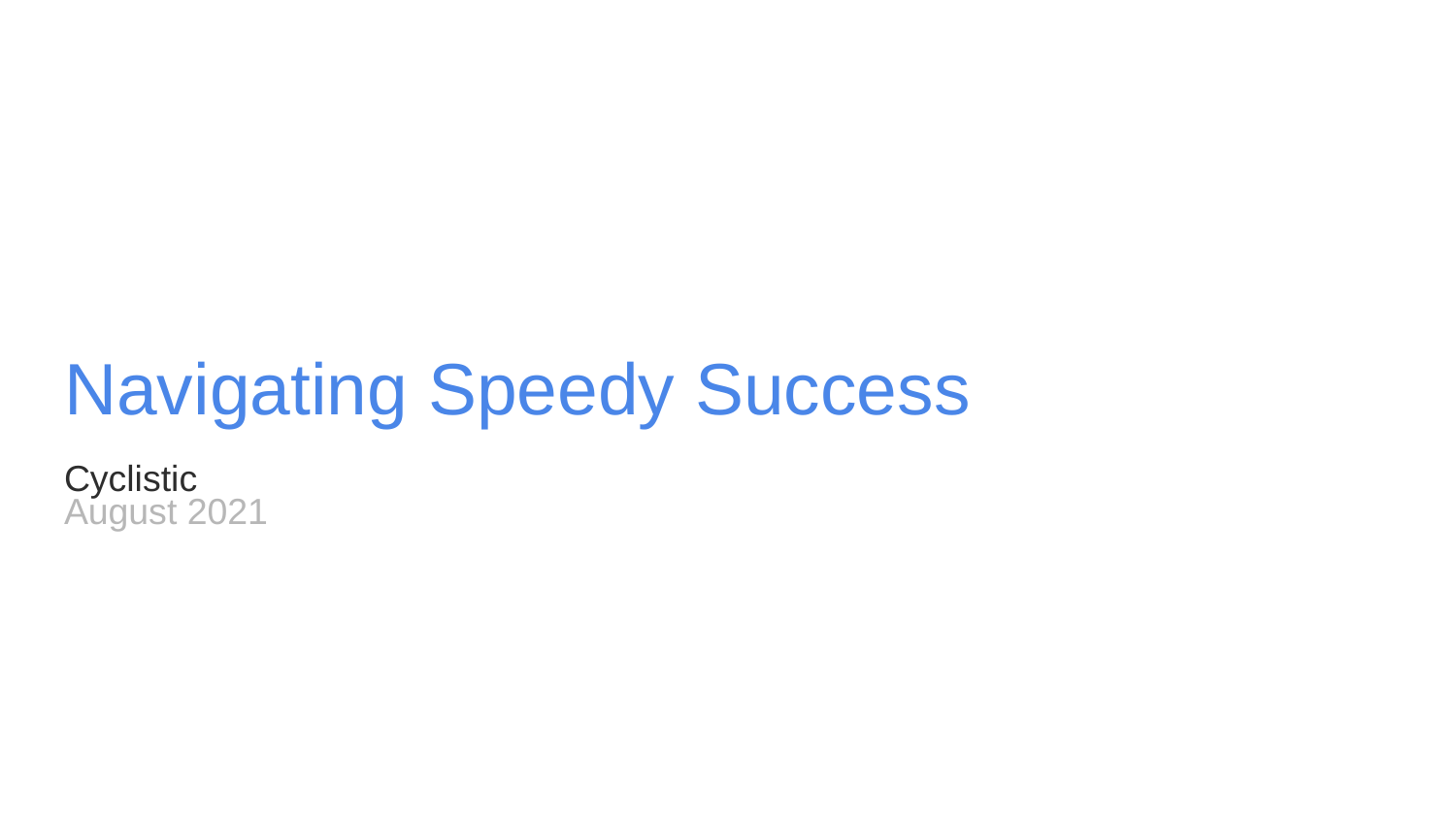

# Navigating Speedy Success
Cyclistic
August 2021